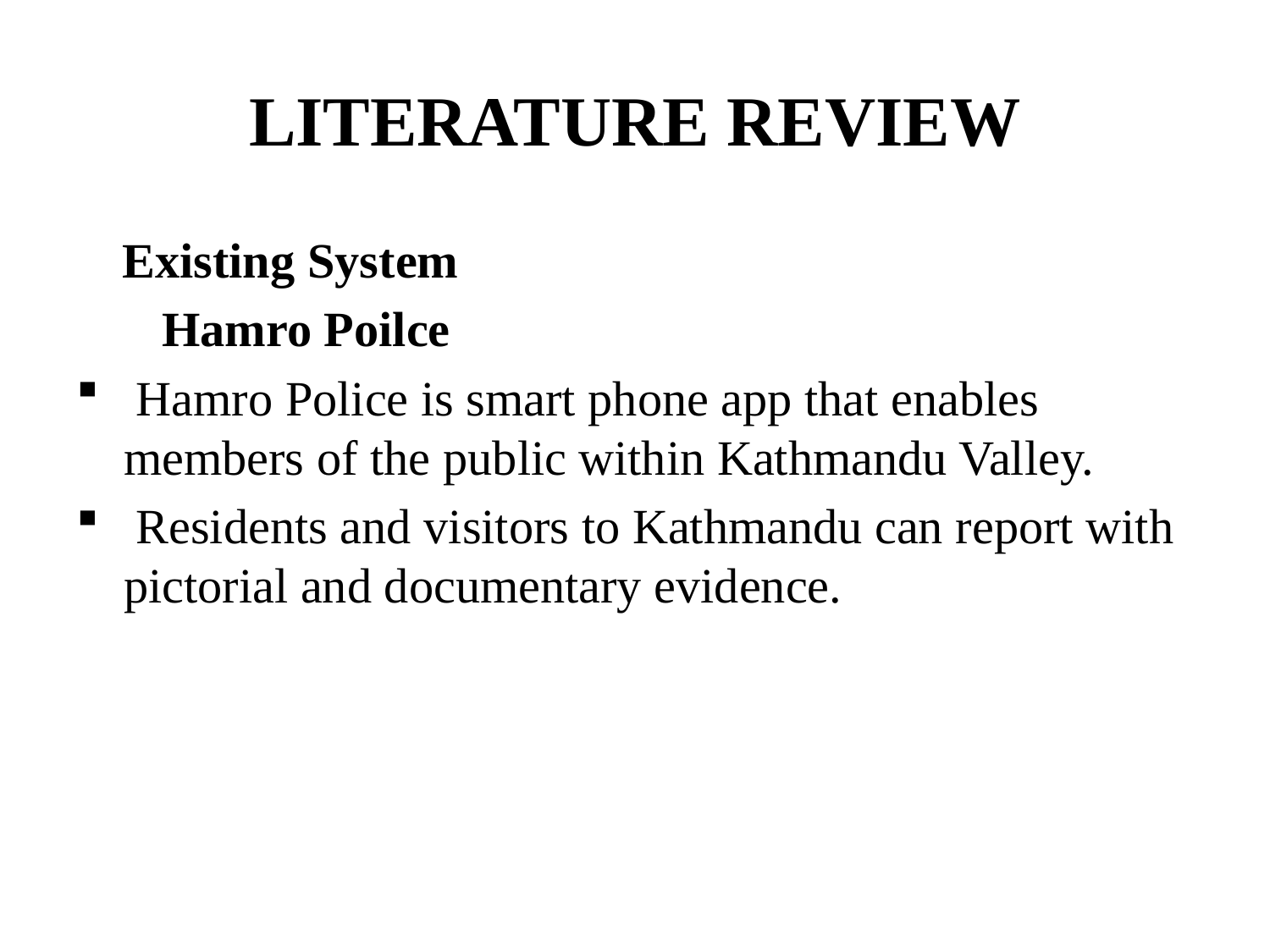

# LITERATURE REVIEW
    Existing System
       Hamro Poilce
 Hamro Police is smart phone app that enables members of the public within Kathmandu Valley.
 Residents and visitors to Kathmandu can report with pictorial and documentary evidence.